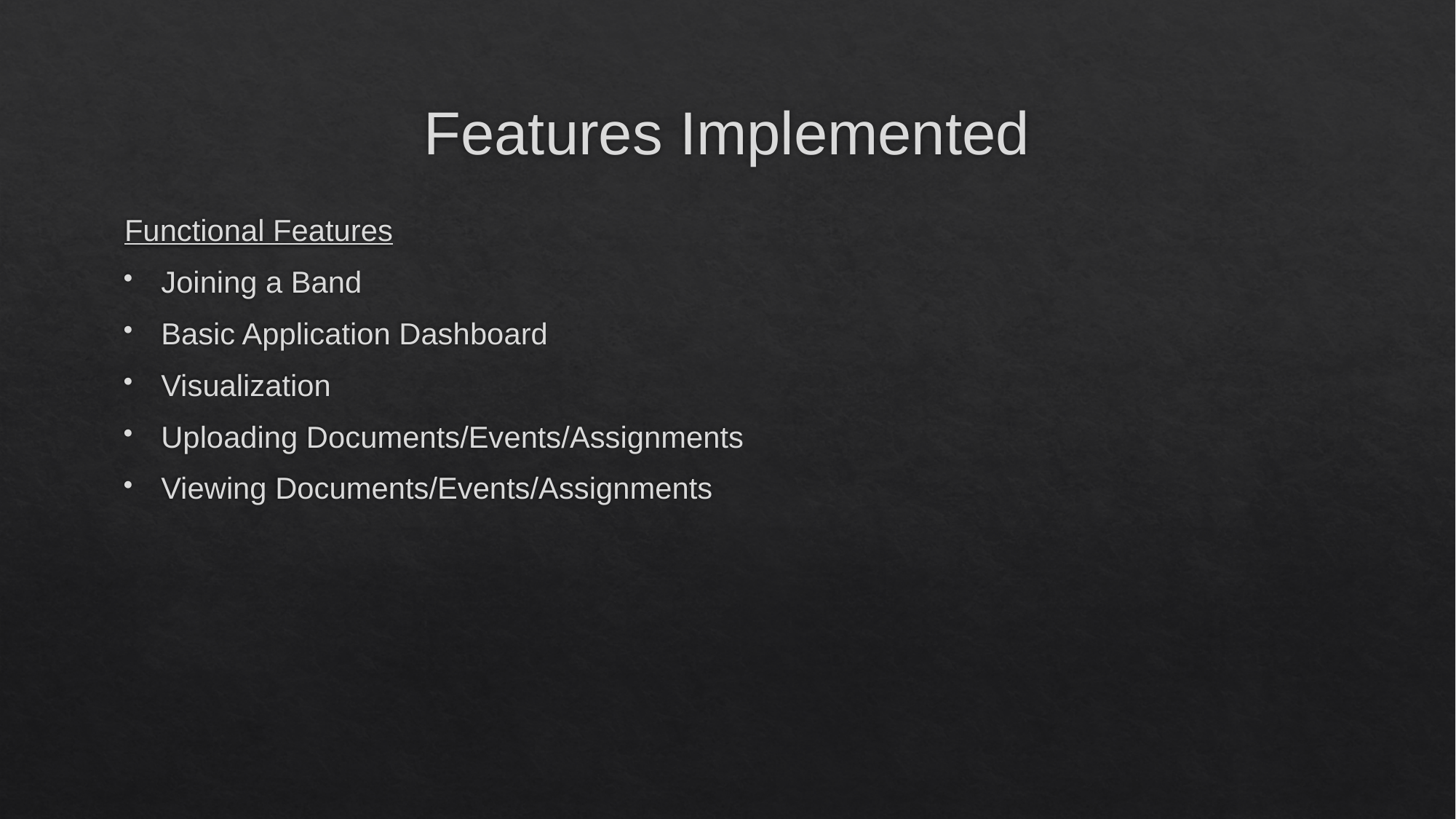

# Features Implemented
Functional Features
Joining a Band
Basic Application Dashboard
Visualization
Uploading Documents/Events/Assignments
Viewing Documents/Events/Assignments